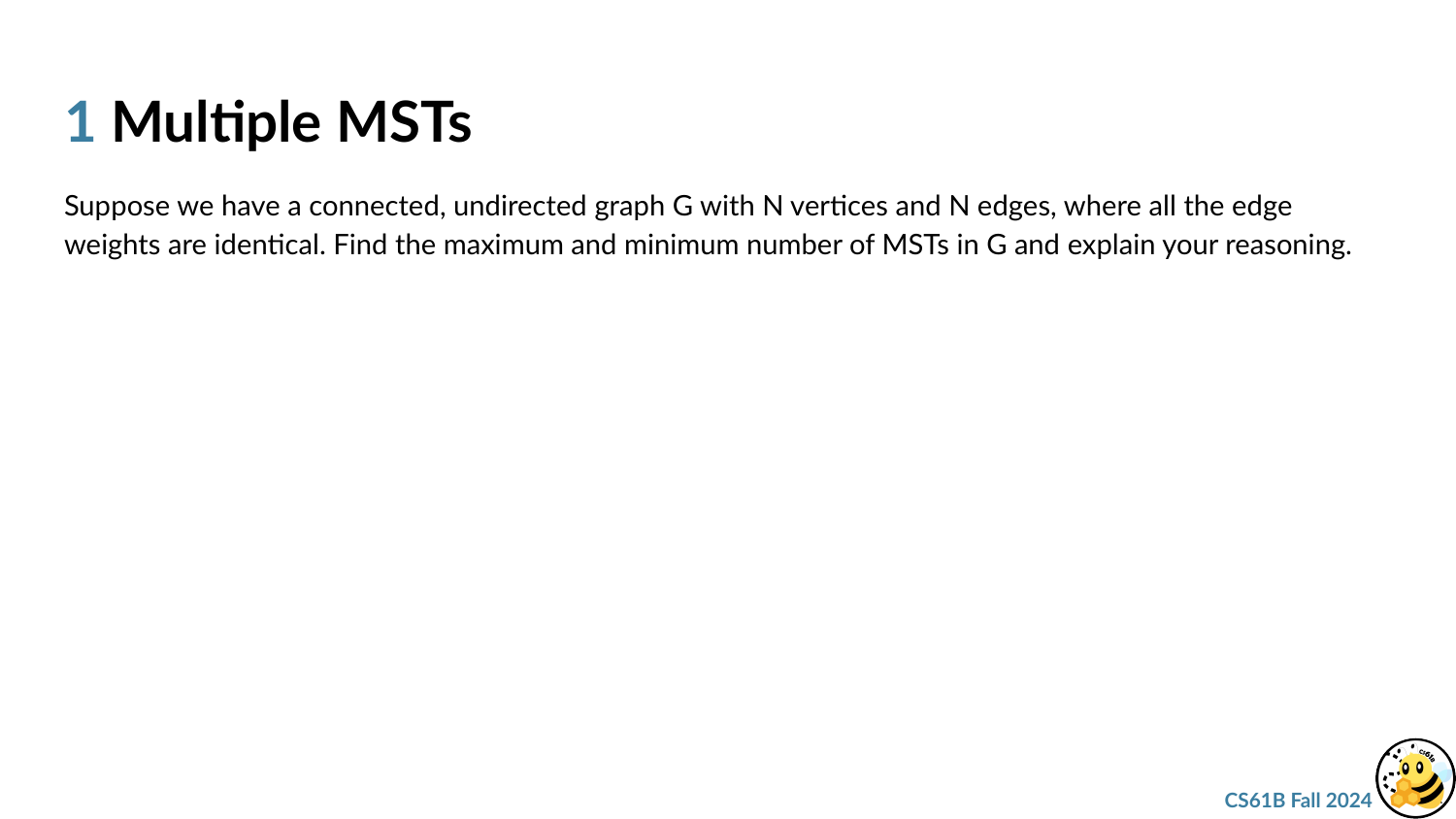

# 1 Multiple MSTs
Suppose we have a connected, undirected graph G with N vertices and N edges, where all the edge weights are identical. Find the maximum and minimum number of MSTs in G and explain your reasoning.